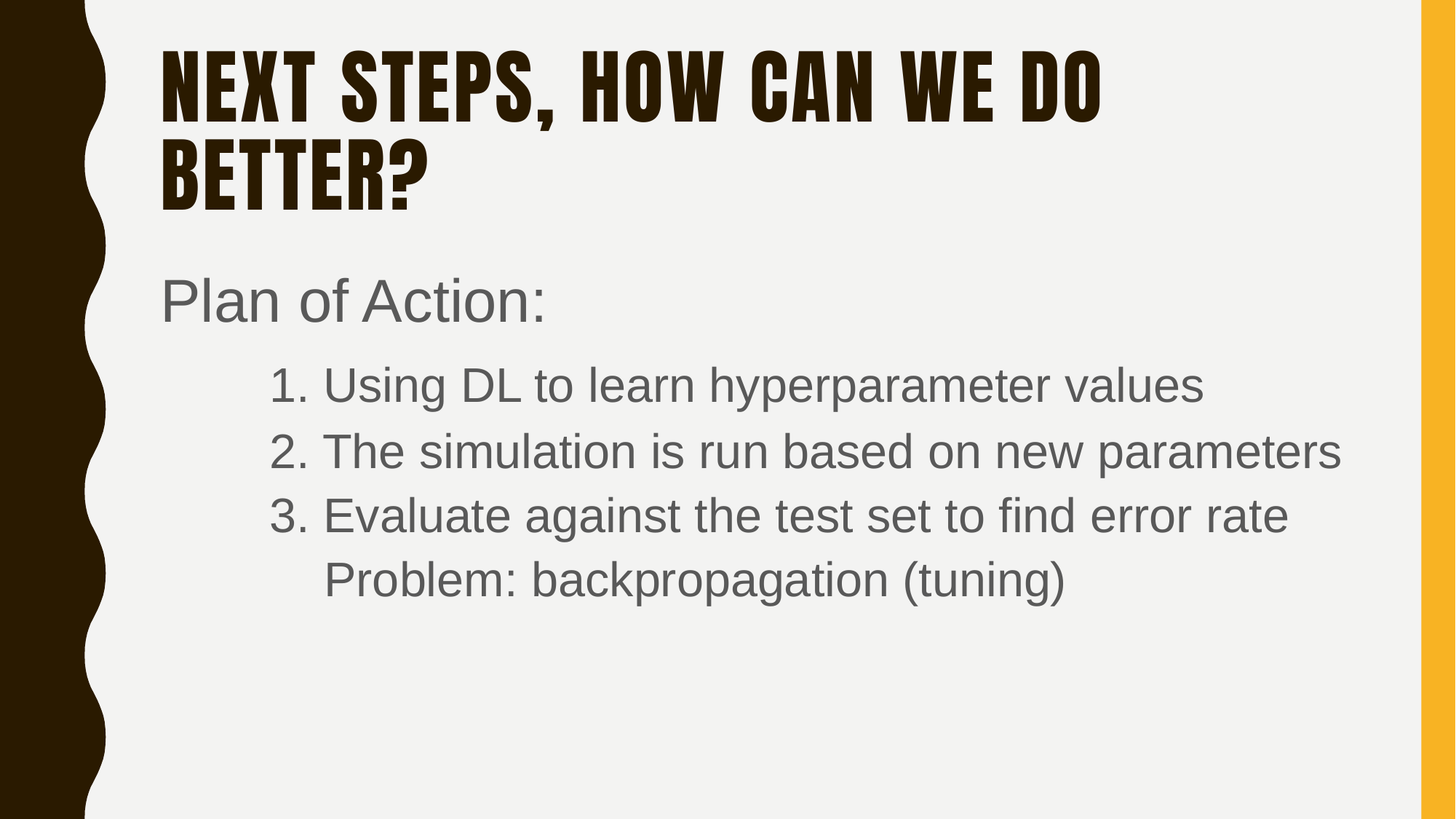

# Next steps, how can we do better?
Plan of Action:
	1. Using DL to learn hyperparameter values
	2. The simulation is run based on new parameters
	3. Evaluate against the test set to find error rate
	Problem: backpropagation (tuning)